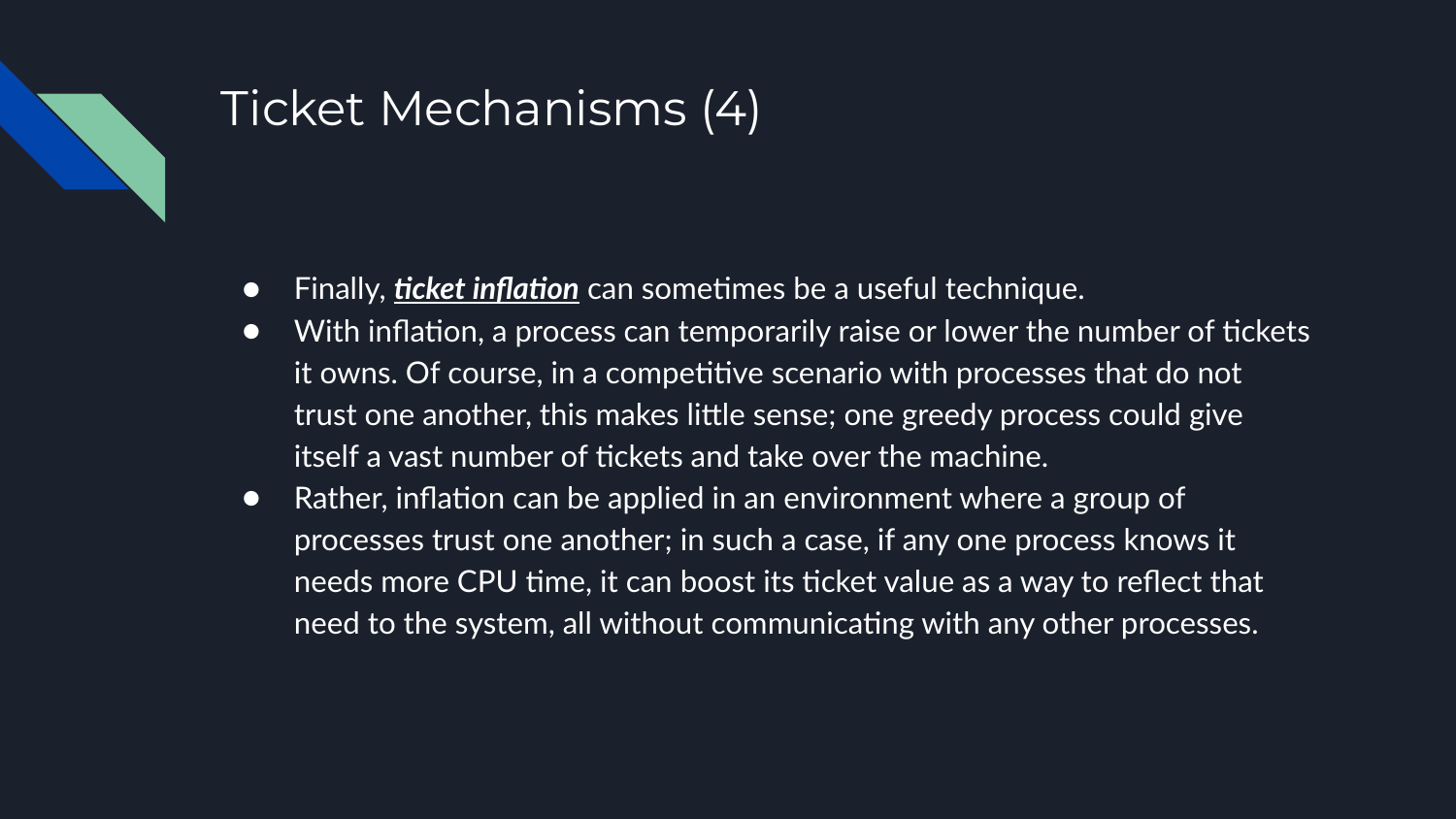

# Ticket Mechanisms (4)
Finally, ticket inflation can sometimes be a useful technique.
With inflation, a process can temporarily raise or lower the number of tickets it owns. Of course, in a competitive scenario with processes that do not trust one another, this makes little sense; one greedy process could give itself a vast number of tickets and take over the machine.
Rather, inflation can be applied in an environment where a group of processes trust one another; in such a case, if any one process knows it needs more CPU time, it can boost its ticket value as a way to reflect that need to the system, all without communicating with any other processes.